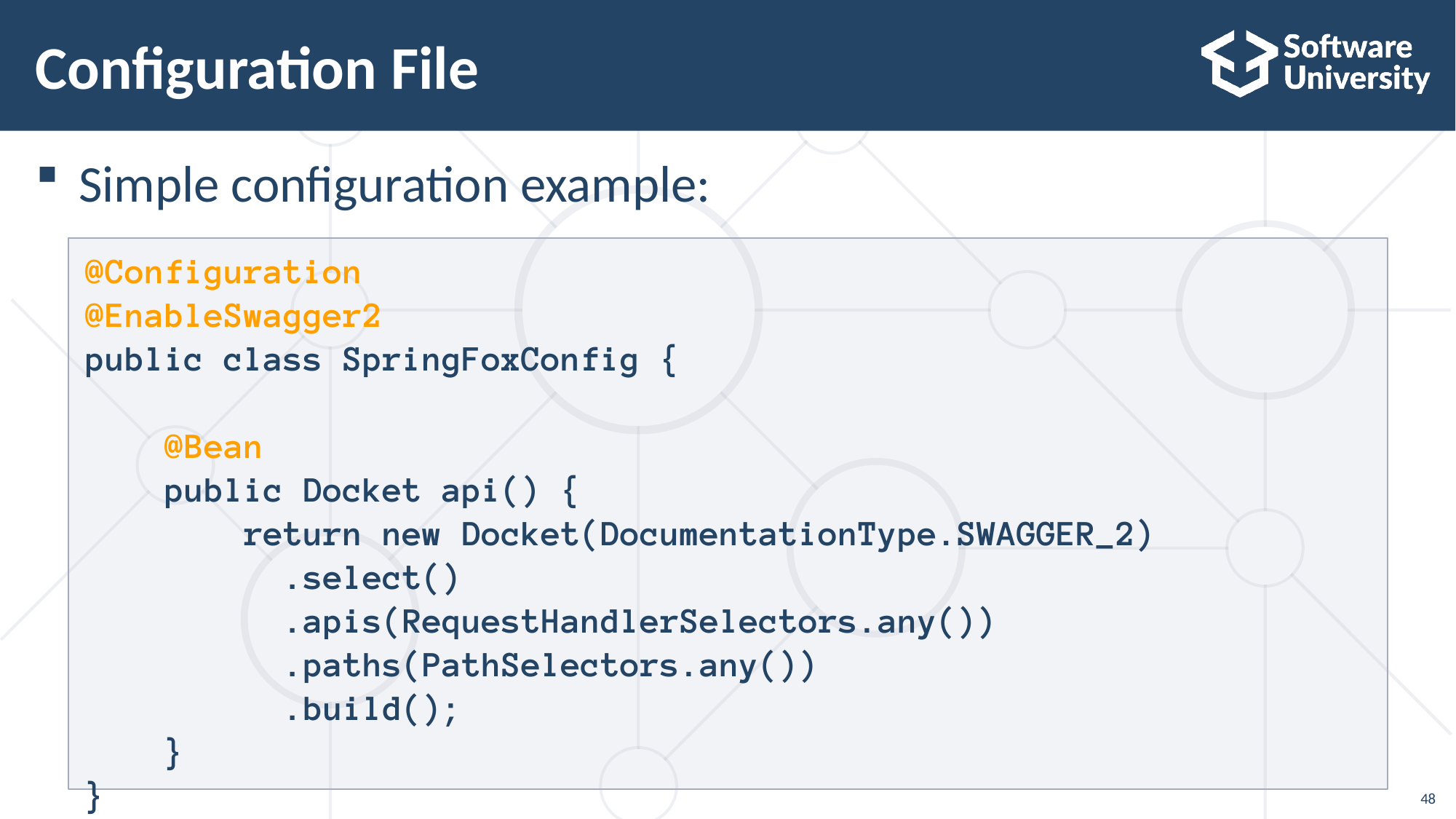

# Configuration File
Simple configuration example:
@Configuration
@EnableSwagger2
public class SpringFoxConfig {
    @Bean
    public Docket api() {
        return new Docket(DocumentationType.SWAGGER_2)
          .select()
          .apis(RequestHandlerSelectors.any())
          .paths(PathSelectors.any())
          .build();
    }
}
48